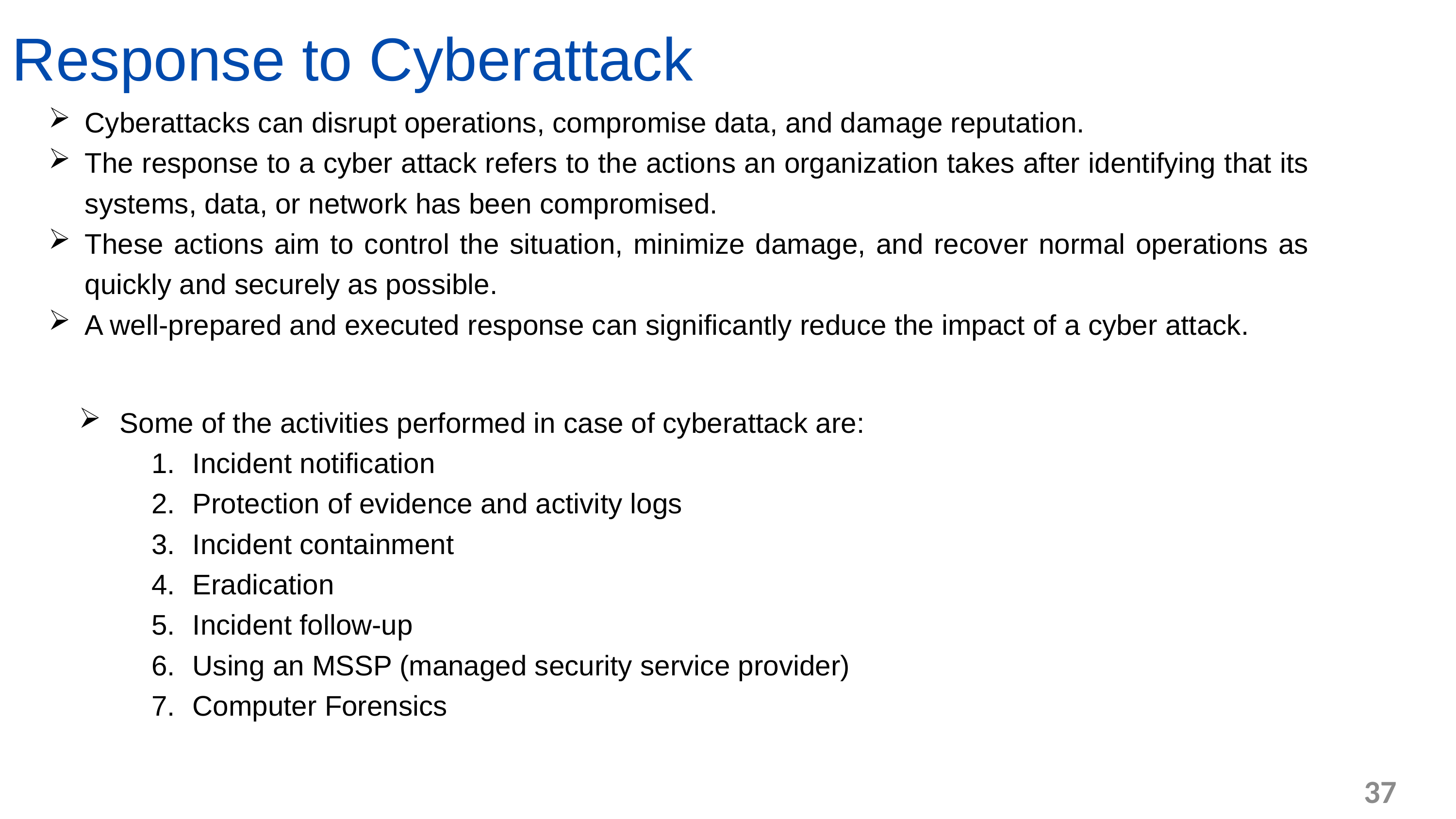

Response to Cyberattack
Cyberattacks can disrupt operations, compromise data, and damage reputation.
The response to a cyber attack refers to the actions an organization takes after identifying that its systems, data, or network has been compromised.
These actions aim to control the situation, minimize damage, and recover normal operations as quickly and securely as possible.
A well-prepared and executed response can significantly reduce the impact of a cyber attack.
Some of the activities performed in case of cyberattack are:
Incident notification
Protection of evidence and activity logs
Incident containment
Eradication
Incident follow-up
Using an MSSP (managed security service provider)
Computer Forensics
37